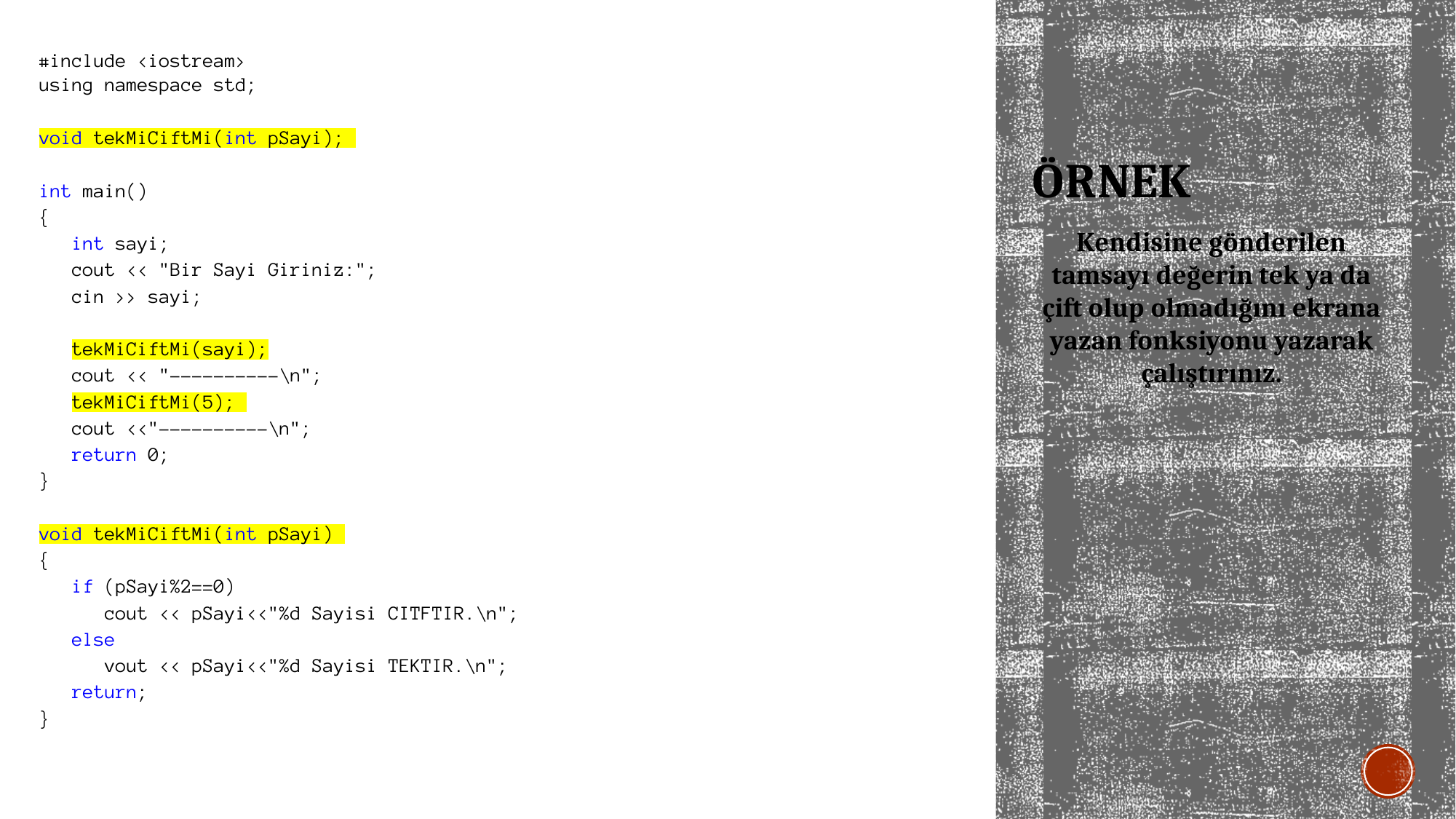

#include <iostream>
using namespace std;

void tekMiCiftMi(int pSayi);

int main()
{
   int sayi;
   cout << "Bir Sayi Giriniz:";
   cin >> sayi;

   tekMiCiftMi(sayi);
   cout << "----------\n";
   tekMiCiftMi(5);
   cout <<"----------\n";
   return 0;
}

void tekMiCiftMi(int pSayi)
{
   if (pSayi%2==0)
      cout << pSayi<<"%d Sayisi CITFTIR.\n";
   else
      vout << pSayi<<"%d Sayisi TEKTIR.\n";
   return;
}
# ÖRNEK
Kendisine gönderilen tamsayı değerin tek ya da çift olup olmadığını ekrana yazan fonksiyonu yazarak çalıştırınız.